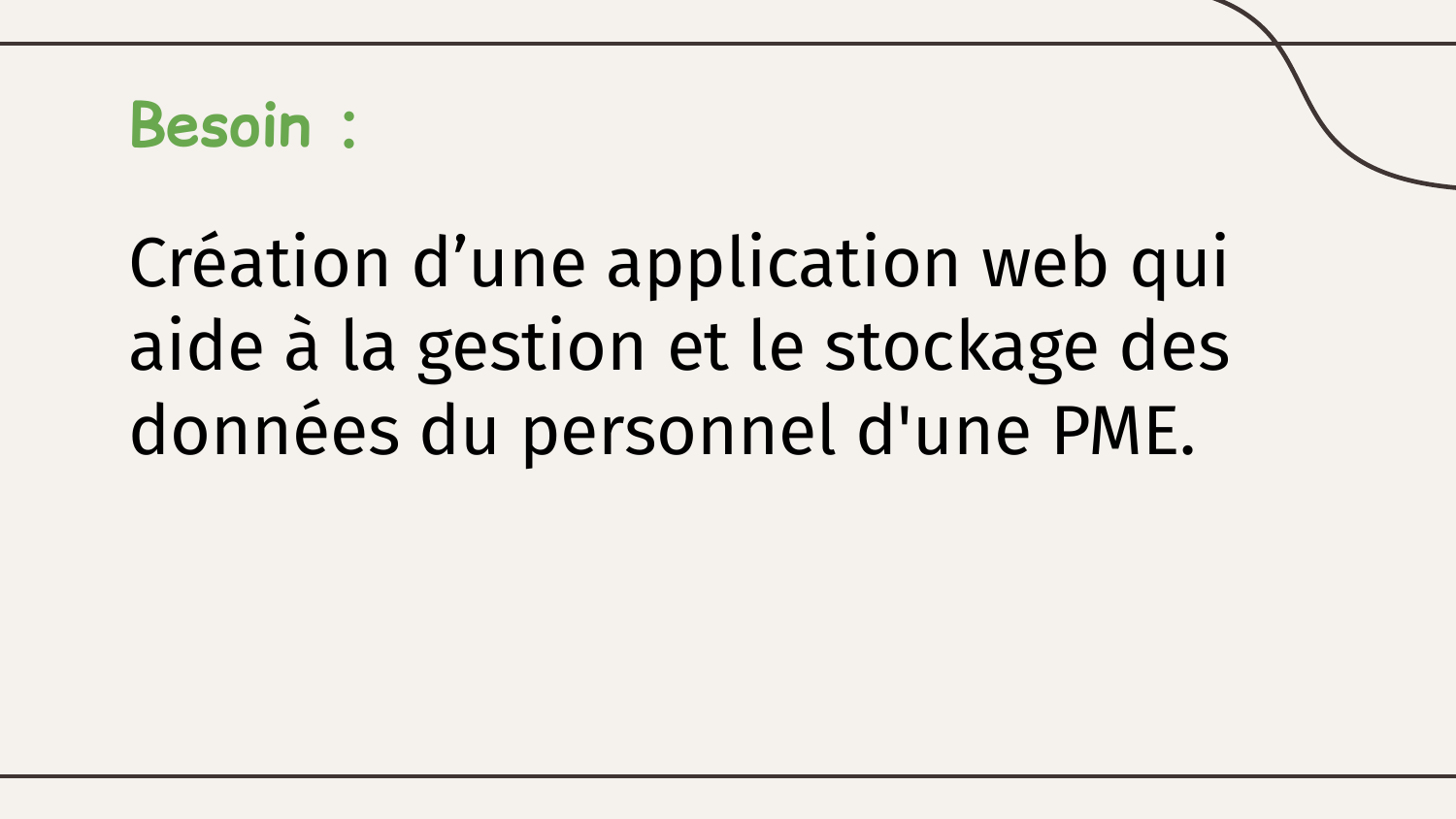

# Besoin :
Création d’une application web qui aide à la gestion et le stockage des données du personnel d'une PME.